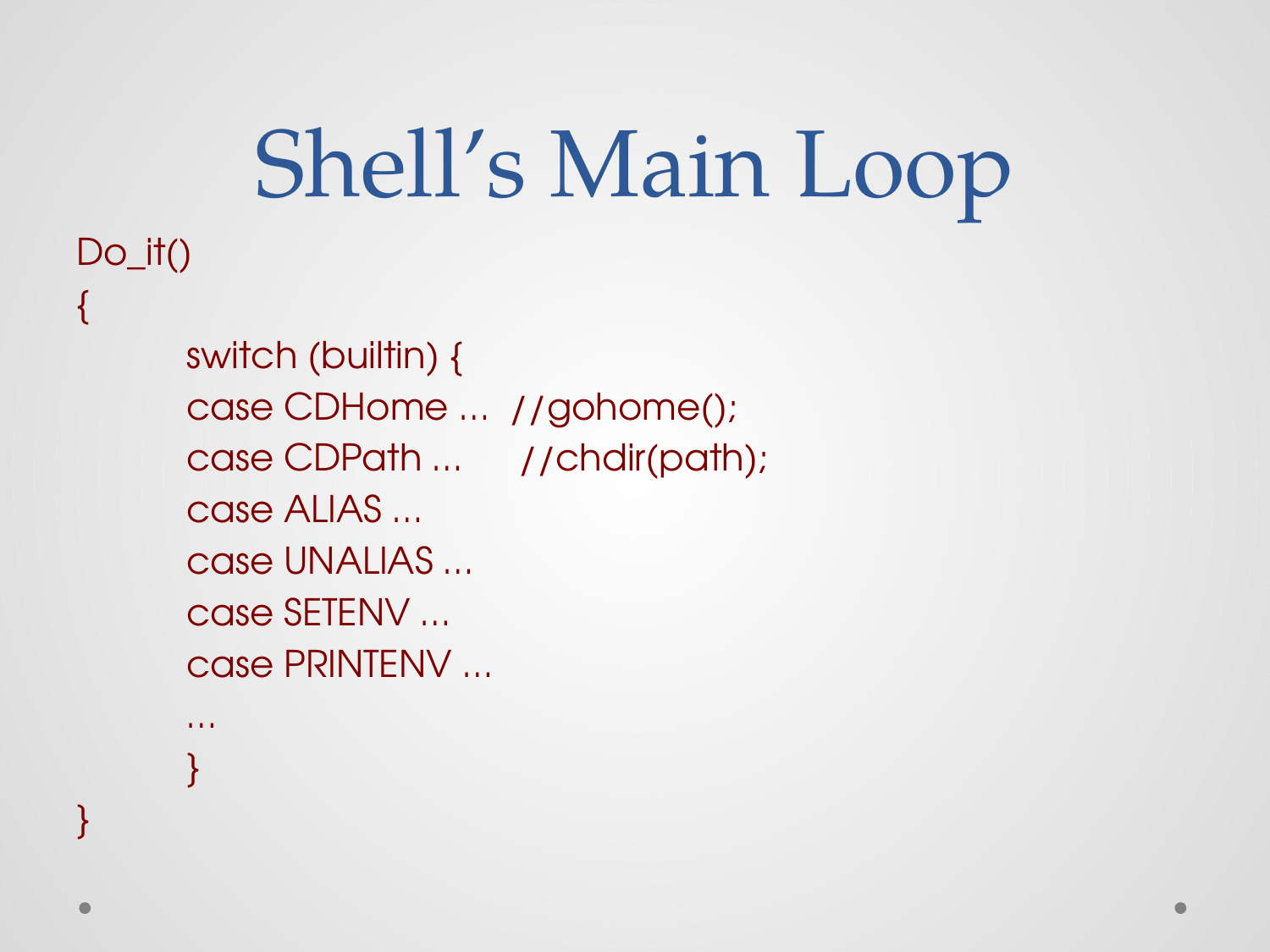

# Shell’s Main Loop
Do_it()
{
	switch (builtin) {
	case CDHome …  //gohome();
	case CDPath …	//chdir(path);
	case ALIAS …
	case UNALIAS …
	case SETENV …
	case PRINTENV …
	…
	}
}